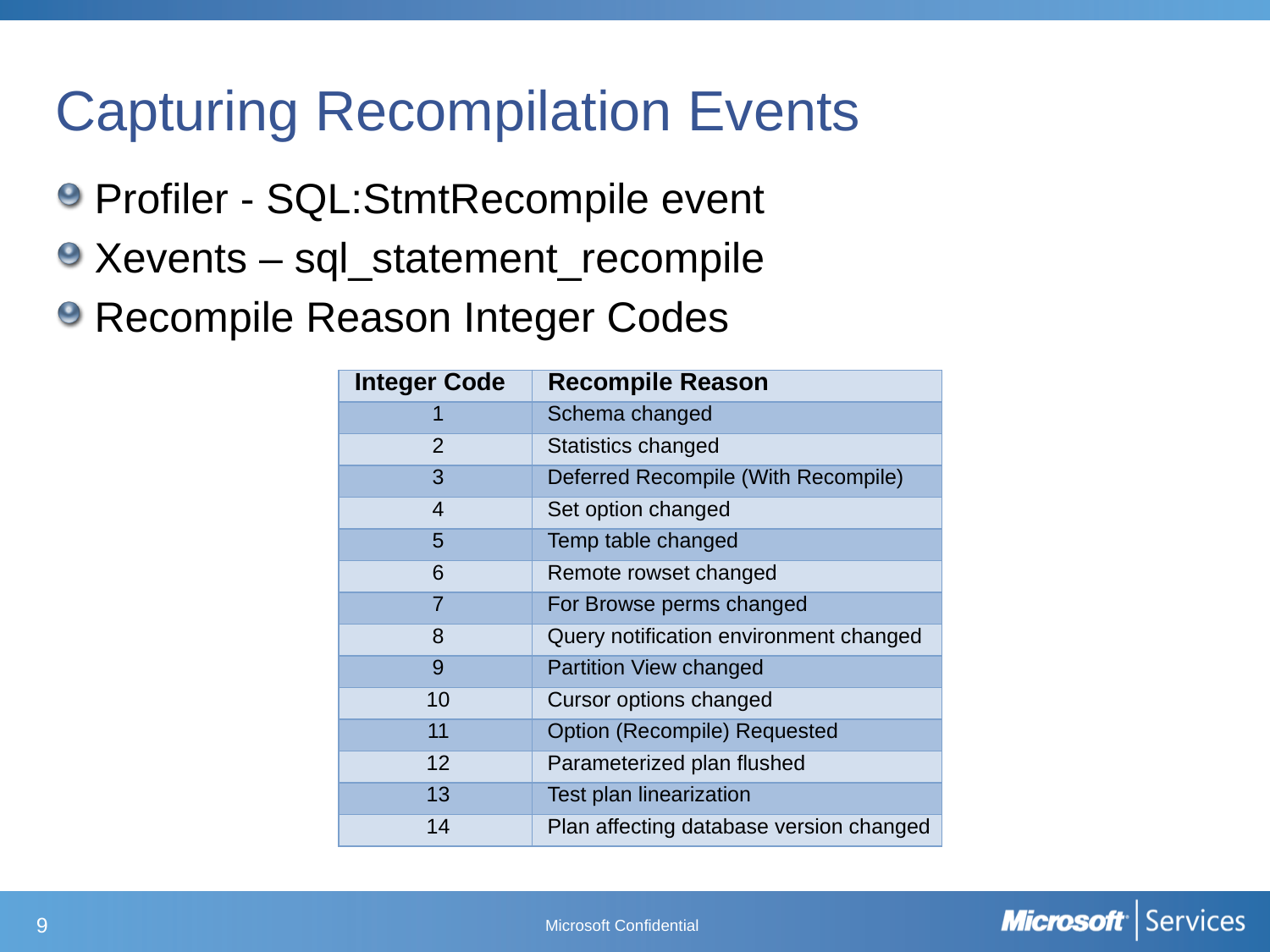

# Capturing Recompilation Events
Profiler - SQL:StmtRecompile event
Xevents – sql_statement_recompile
Recompile Reason Integer Codes

| Integer Code | Recompile Reason |
| --- | --- |
| 1 | Schema changed |
| 2 | Statistics changed |
| 3 | Deferred Recompile (With Recompile) |
| 4 | Set option changed |
| 5 | Temp table changed |
| 6 | Remote rowset changed |
| 7 | For Browse perms changed |
| 8 | Query notification environment changed |
| 9 | Partition View changed |
| 10 | Cursor options changed |
| 11 | Option (Recompile) Requested |
| 12 | Parameterized plan flushed |
| 13 | Test plan linearization |
| 14 | Plan affecting database version changed |
Microsoft Confidential
9